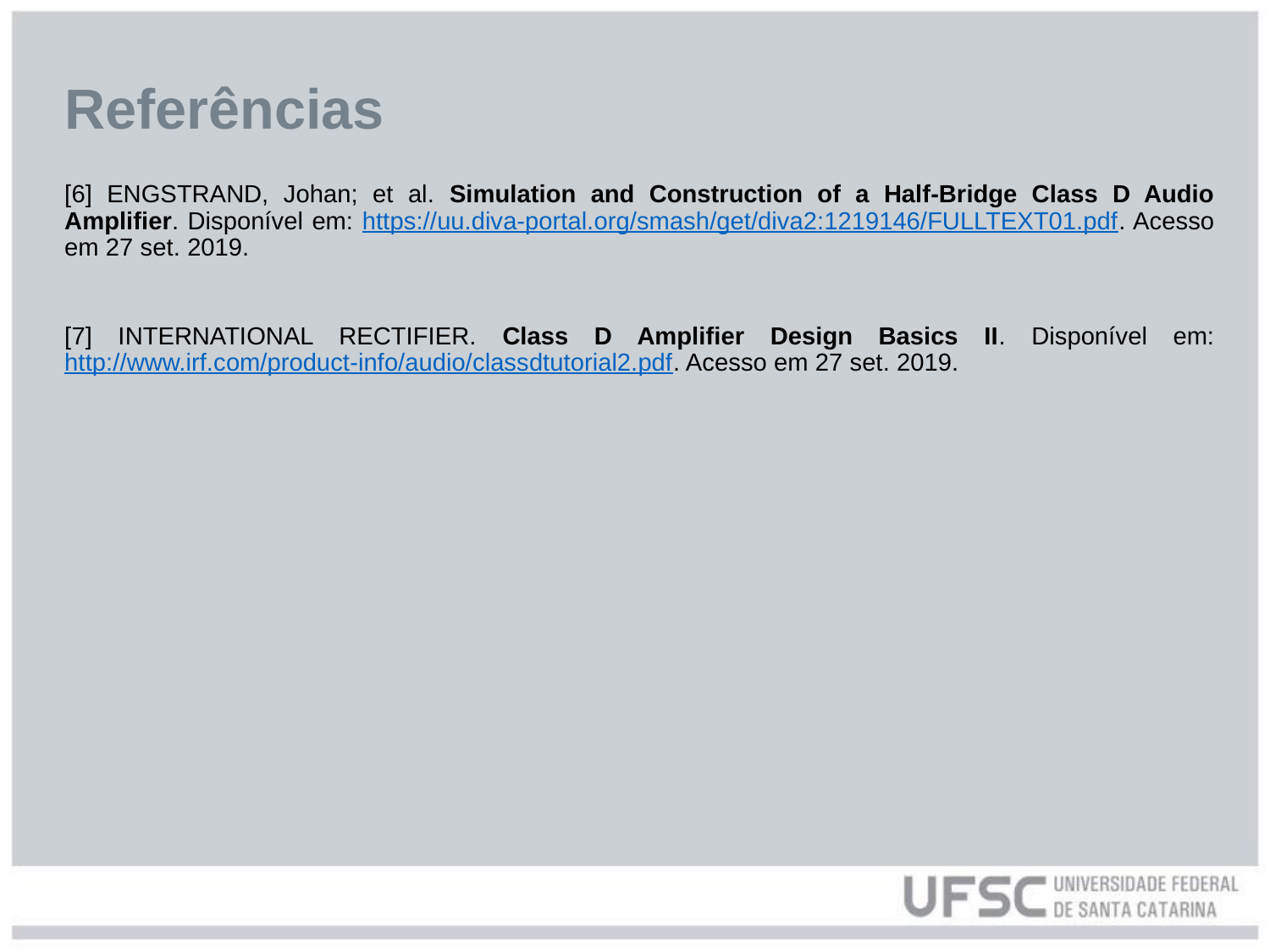

# Referências
[6] ENGSTRAND, Johan; et al. Simulation and Construction of a Half-Bridge Class D Audio Amplifier. Disponível em: https://uu.diva-portal.org/smash/get/diva2:1219146/FULLTEXT01.pdf. Acesso em 27 set. 2019.

[7] INTERNATIONAL RECTIFIER. Class D Amplifier Design Basics II. Disponível em: http://www.irf.com/product-info/audio/classdtutorial2.pdf. Acesso em 27 set. 2019.